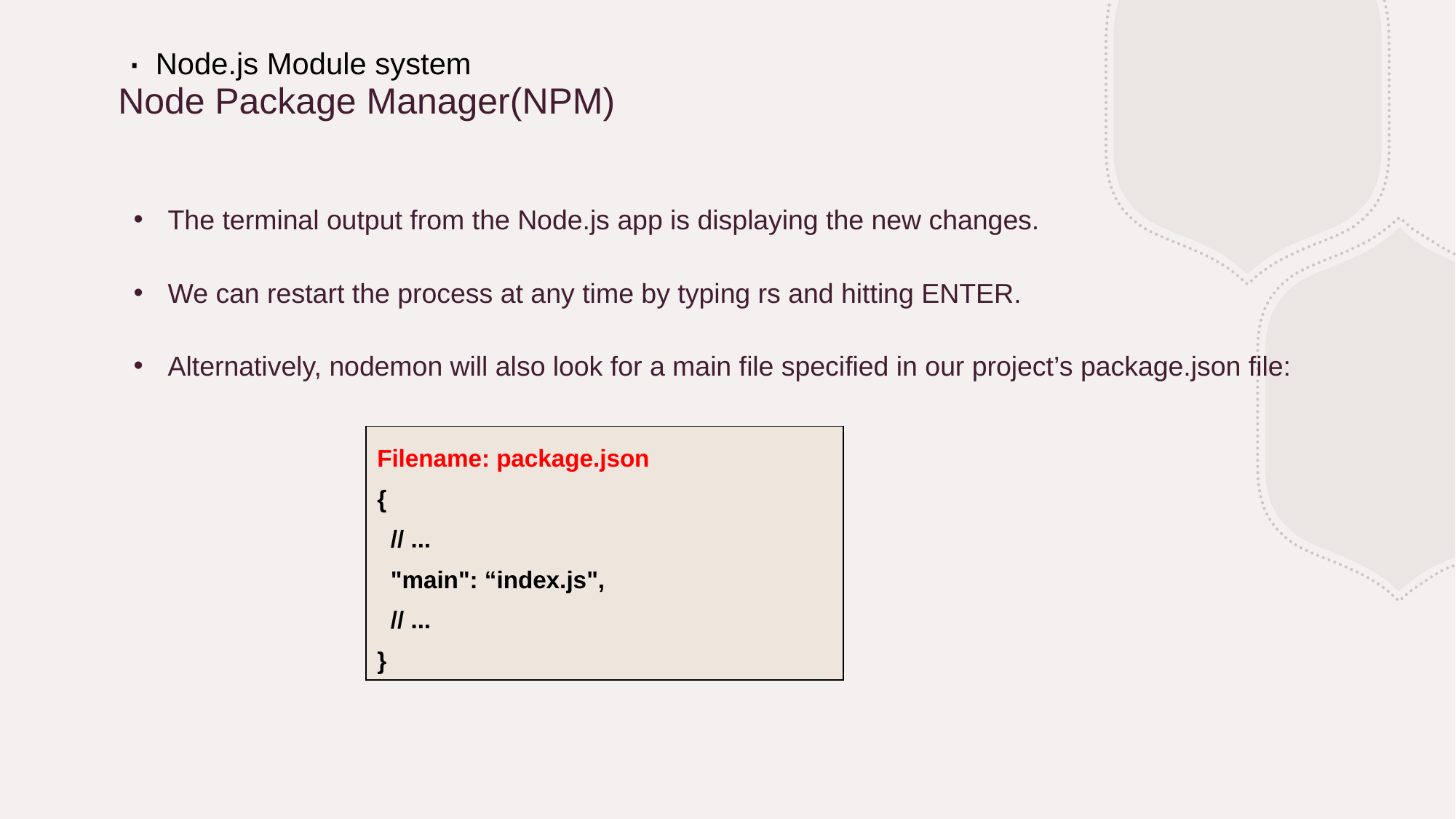

Node.js Module system
# Node Package Manager(NPM)
The terminal output from the Node.js app is displaying the new changes.
We can restart the process at any time by typing rs and hitting ENTER.
Alternatively, nodemon will also look for a main file specified in our project’s package.json file:
| Filename: package.json { // ... "main": “index.js", // ... } |
| --- |